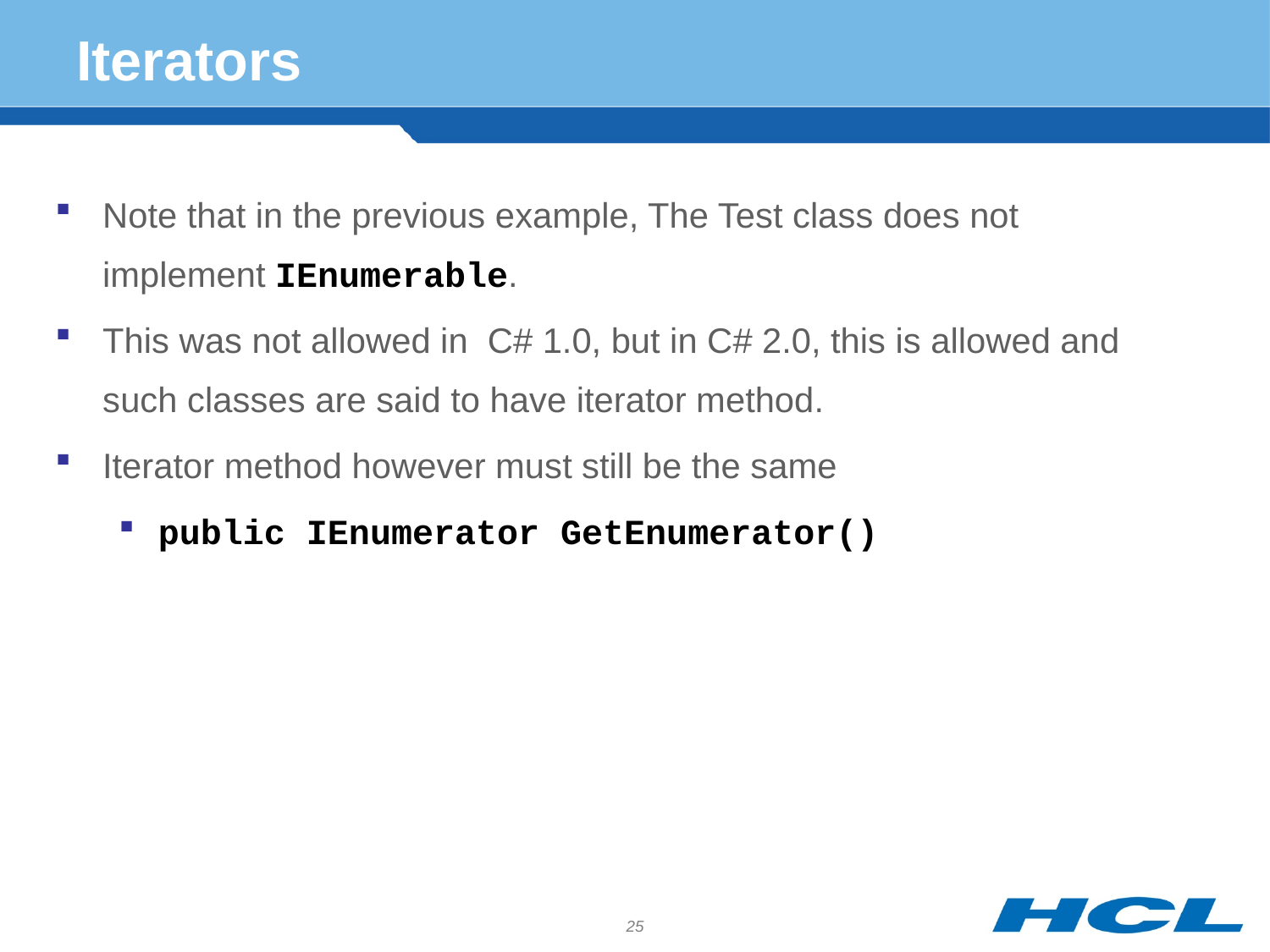

# Iterators
Note that in the previous example, The Test class does not implement IEnumerable.
This was not allowed in  C# 1.0, but in C# 2.0, this is allowed and such classes are said to have iterator method.
Iterator method however must still be the same
public IEnumerator GetEnumerator()

25